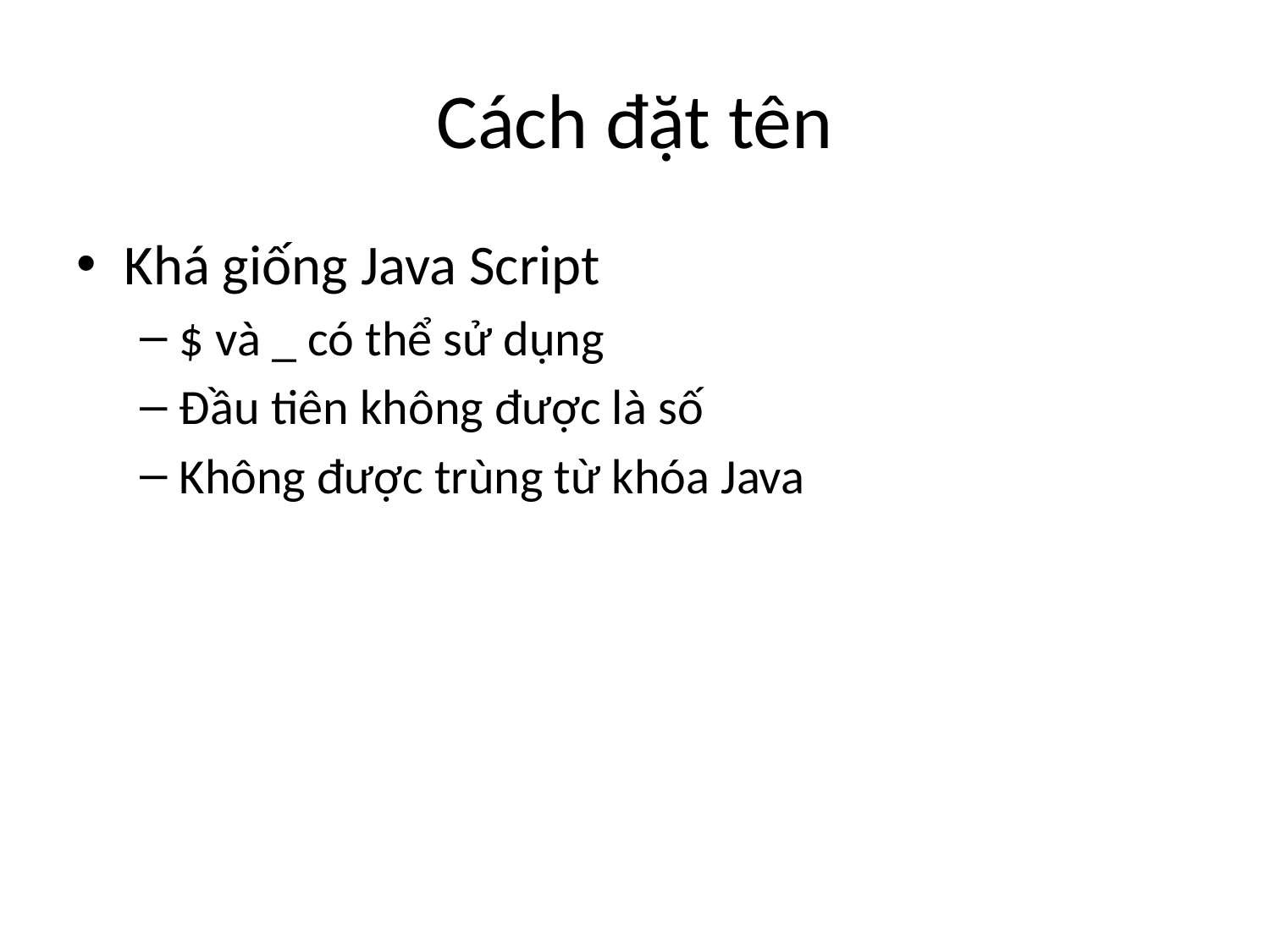

# Cách đặt tên
Khá giống Java Script
$ và _ có thể sử dụng
Đầu tiên không được là số
Không được trùng từ khóa Java